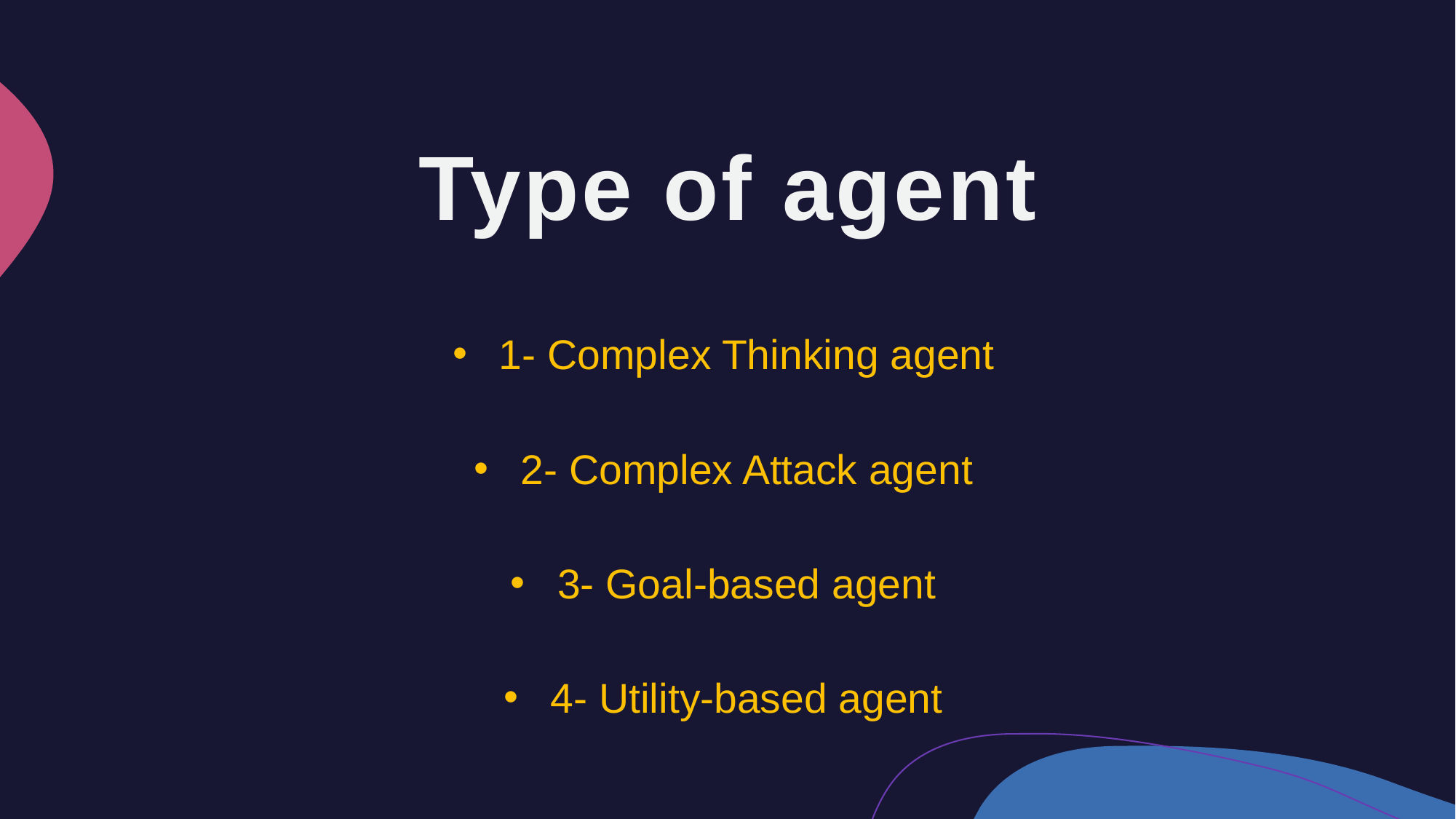

# Type of agent
 1- Complex Thinking agent
 2- Complex Attack agent
 3- Goal-based agent
 4- Utility-based agent